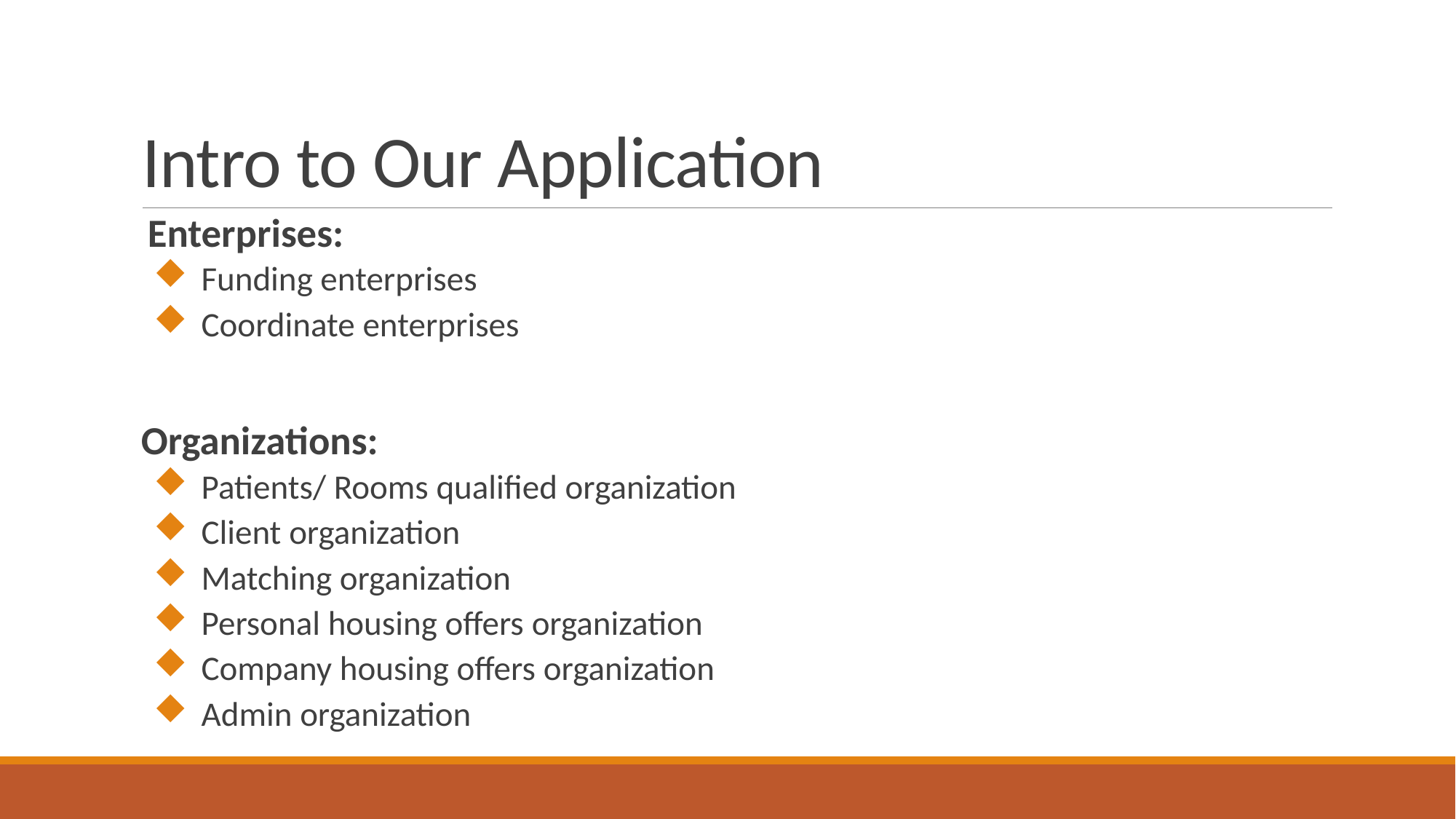

# Intro to Our Application
  Enterprises:
  Funding enterprises
  Coordinate enterprises

Organizations:
  Patients/ Rooms qualified organization
  Client organization
  Matching organization
  Personal housing offers organization
  Company housing offers organization
  Admin organization